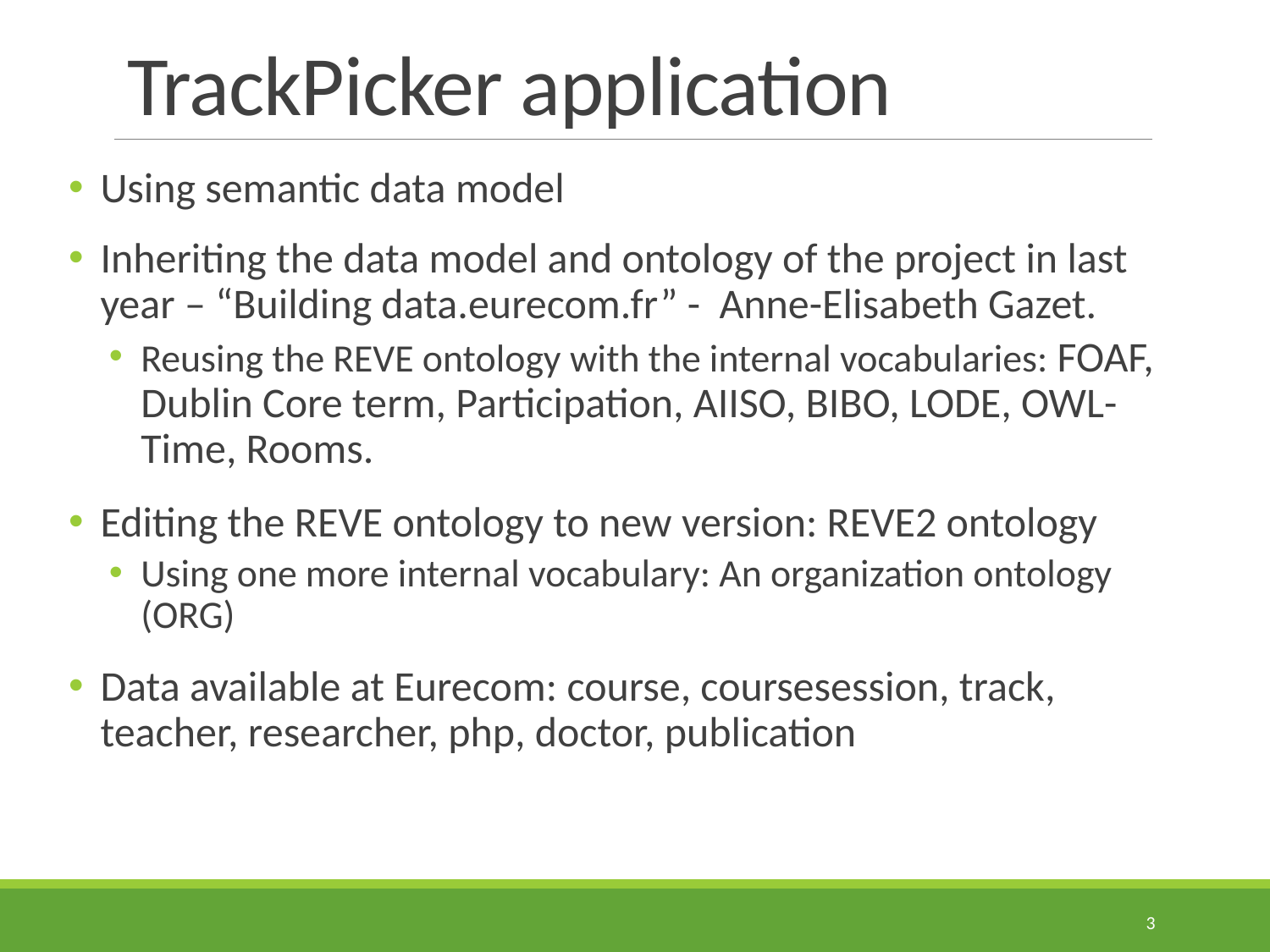

# TrackPicker application
Using semantic data model
Inheriting the data model and ontology of the project in last year – “Building data.eurecom.fr” -  Anne-Elisabeth Gazet.
Reusing the REVE ontology with the internal vocabularies: FOAF, Dublin Core term, Participation, AIISO, BIBO, LODE, OWL-Time, Rooms.
Editing the REVE ontology to new version: REVE2 ontology
Using one more internal vocabulary: An organization ontology (ORG)
Data available at Eurecom: course, coursesession, track, teacher, researcher, php, doctor, publication

3